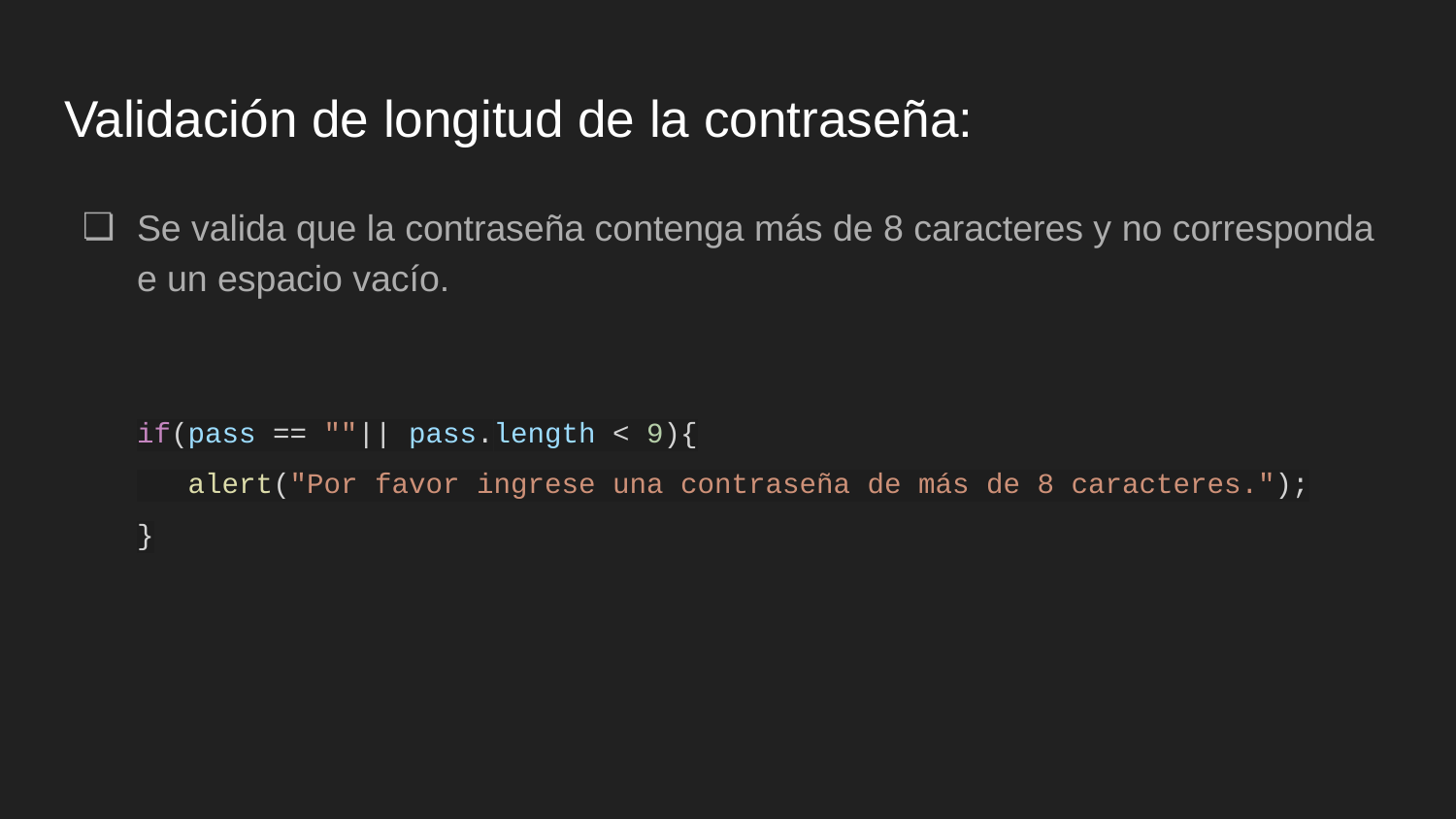

# Validación de longitud de la contraseña:
Se valida que la contraseña contenga más de 8 caracteres y no corresponda e un espacio vacío.

if(pass == ""|| pass.length < 9){
   alert("Por favor ingrese una contraseña de más de 8 caracteres.");
}